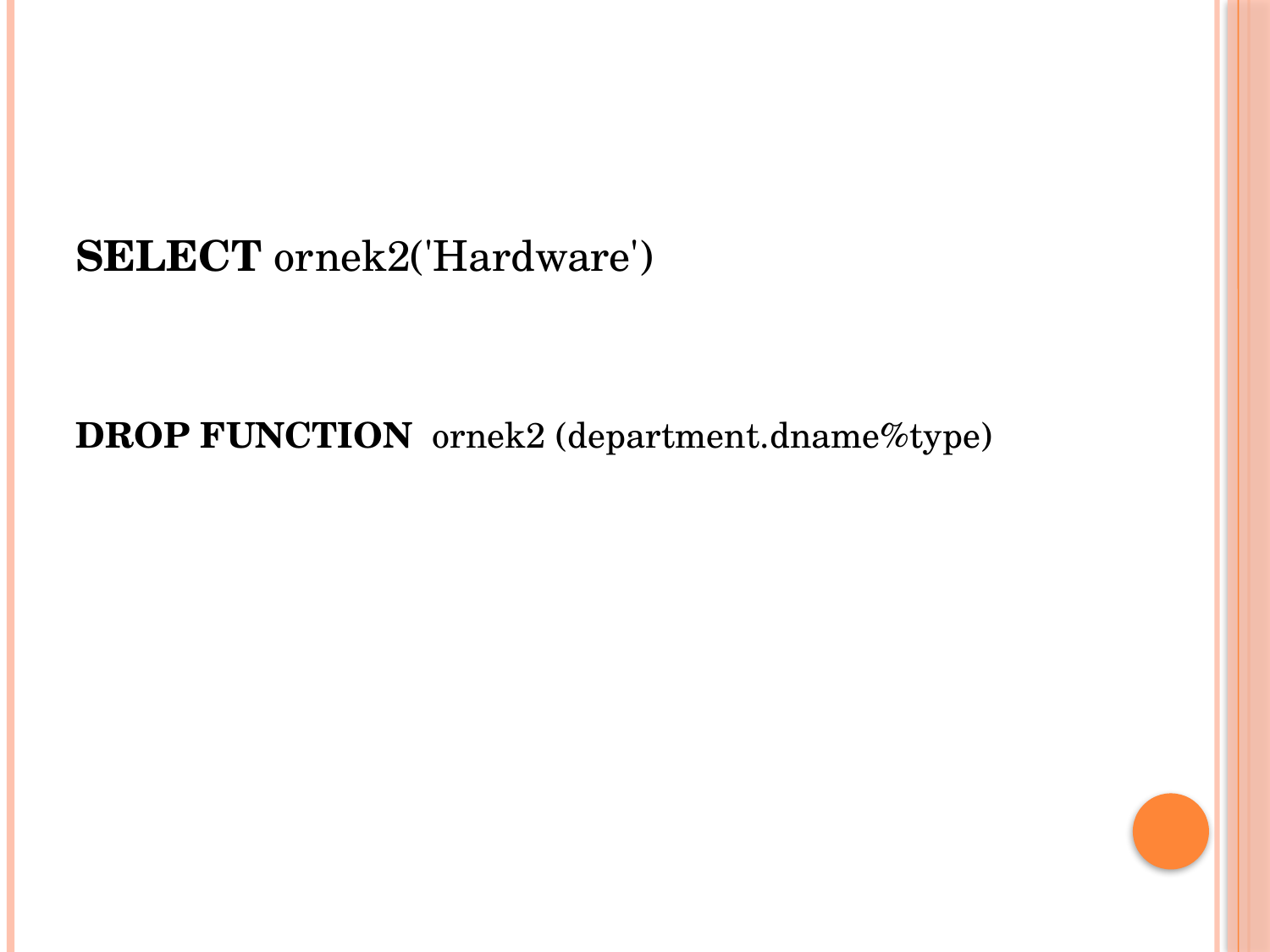

#
SELECT ornek2('Hardware')

DROP FUNCTION  ornek2 (department.dname%type)